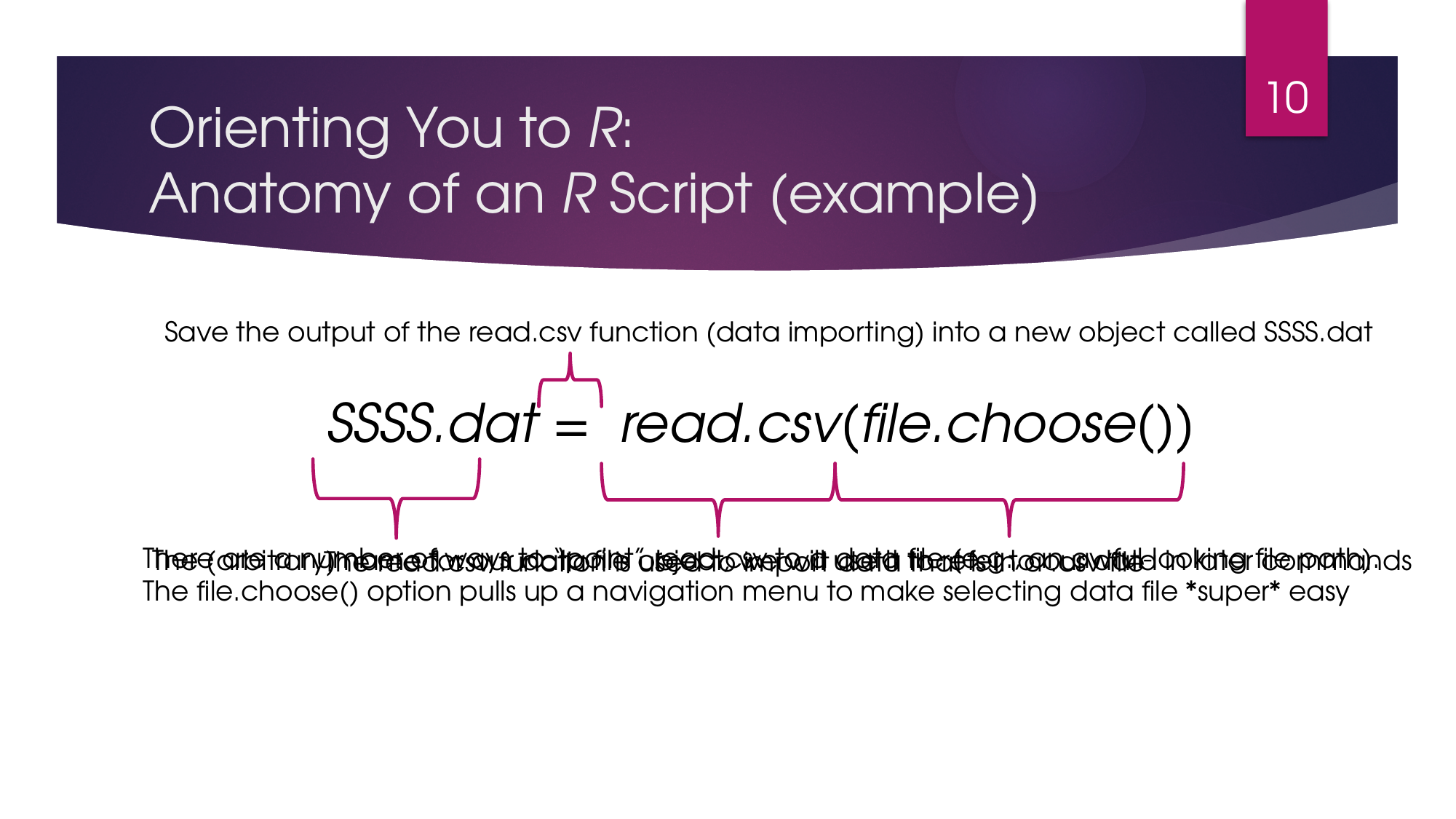

10
# Orienting You to R: Anatomy of an R Script (example)
Save the output of the read.csv function (data importing) into a new object called SSSS.dat

SSSS.dat =  read.csv(file.choose())

There are a number of ways to “point” read.csv to a data file (e.g., an awful-looking file path).
The file.choose() option pulls up a navigation menu to make selecting data file *super* easy
The (arbitrary) name for our data file object; we will use it to refer to our data in later commands
The read.csv function is used to import data that is in a .csv file